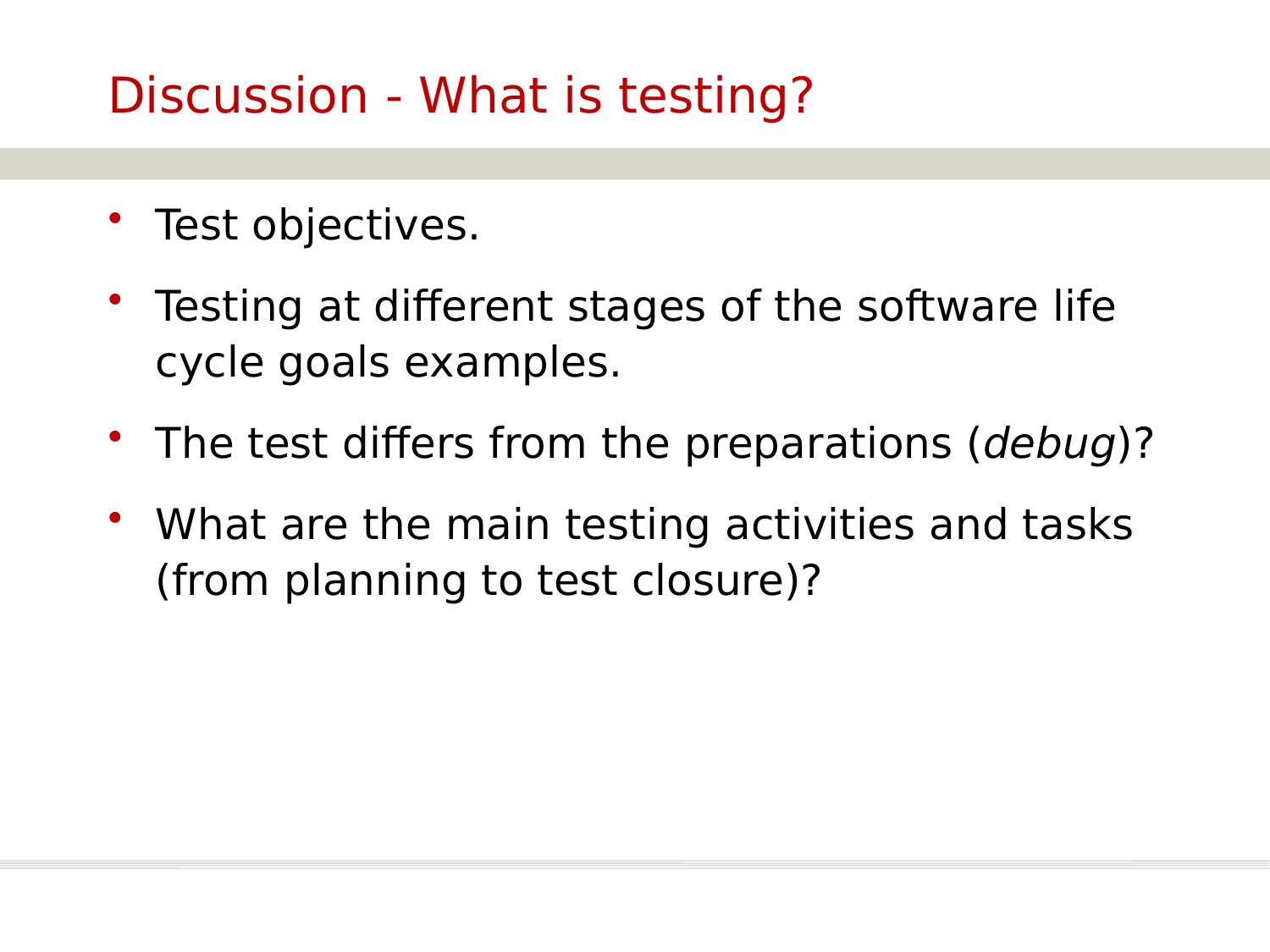

# Discussion - What is testing?
Test objectives.
Testing at different stages of the software life cycle goals examples.
The test differs from the preparations (debug)?
What are the main testing activities and tasks (from planning to test closure)?